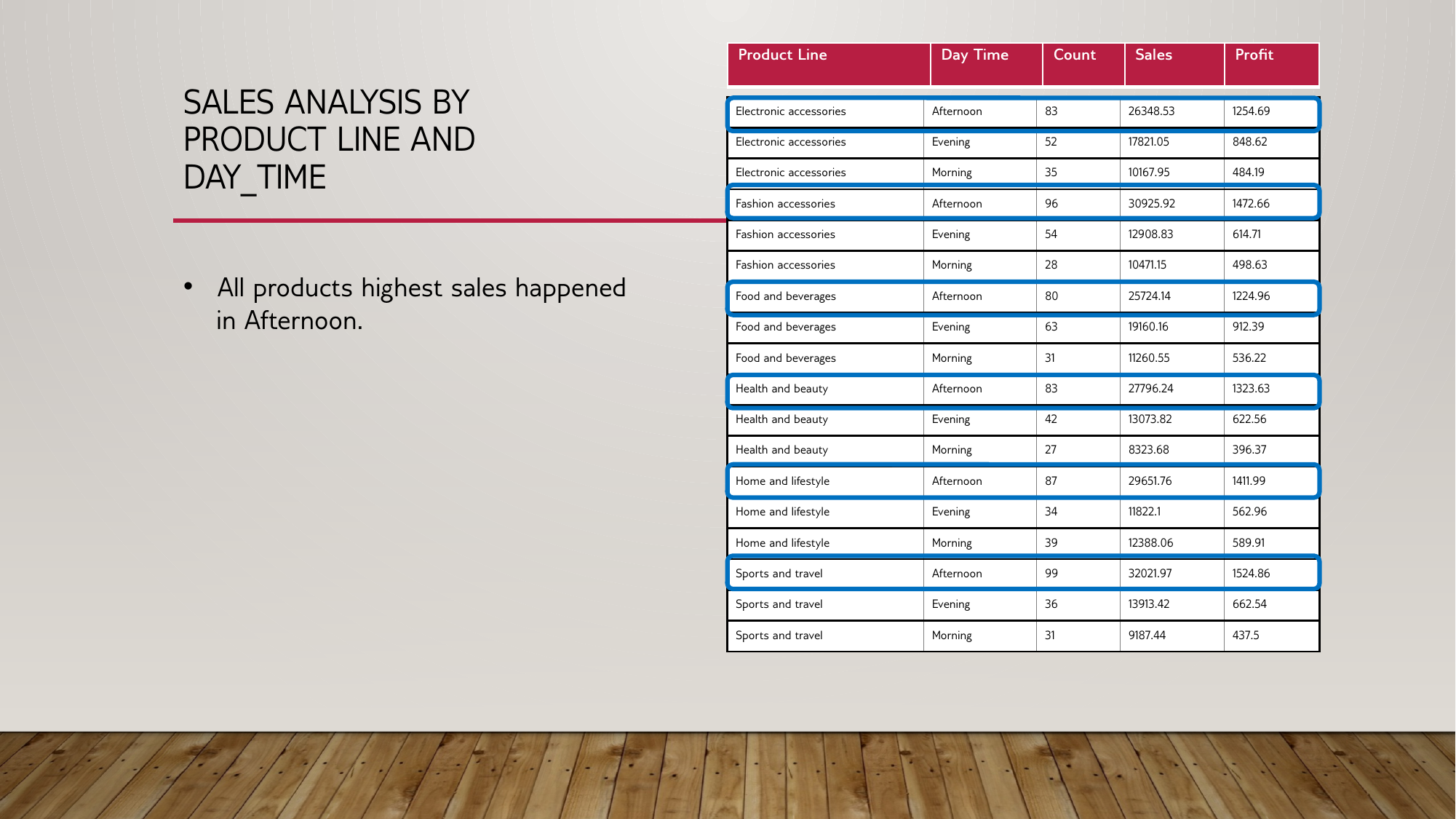

| Product Line | Day Time | Count | Sales | Profit |
| --- | --- | --- | --- | --- |
# Sales Analysis by Product Line and Day_Time
| Electronic accessories | Afternoon | 83 | 26348.53 | 1254.69 |
| --- | --- | --- | --- | --- |
| Electronic accessories | Evening | 52 | 17821.05 | 848.62 |
| Electronic accessories | Morning | 35 | 10167.95 | 484.19 |
| Fashion accessories | Afternoon | 96 | 30925.92 | 1472.66 |
| Fashion accessories | Evening | 54 | 12908.83 | 614.71 |
| Fashion accessories | Morning | 28 | 10471.15 | 498.63 |
| Food and beverages | Afternoon | 80 | 25724.14 | 1224.96 |
| Food and beverages | Evening | 63 | 19160.16 | 912.39 |
| Food and beverages | Morning | 31 | 11260.55 | 536.22 |
| Health and beauty | Afternoon | 83 | 27796.24 | 1323.63 |
| Health and beauty | Evening | 42 | 13073.82 | 622.56 |
| Health and beauty | Morning | 27 | 8323.68 | 396.37 |
| Home and lifestyle | Afternoon | 87 | 29651.76 | 1411.99 |
| Home and lifestyle | Evening | 34 | 11822.1 | 562.96 |
| Home and lifestyle | Morning | 39 | 12388.06 | 589.91 |
| Sports and travel | Afternoon | 99 | 32021.97 | 1524.86 |
| Sports and travel | Evening | 36 | 13913.42 | 662.54 |
| Sports and travel | Morning | 31 | 9187.44 | 437.5 |

All products highest sales happened
    in Afternoon.